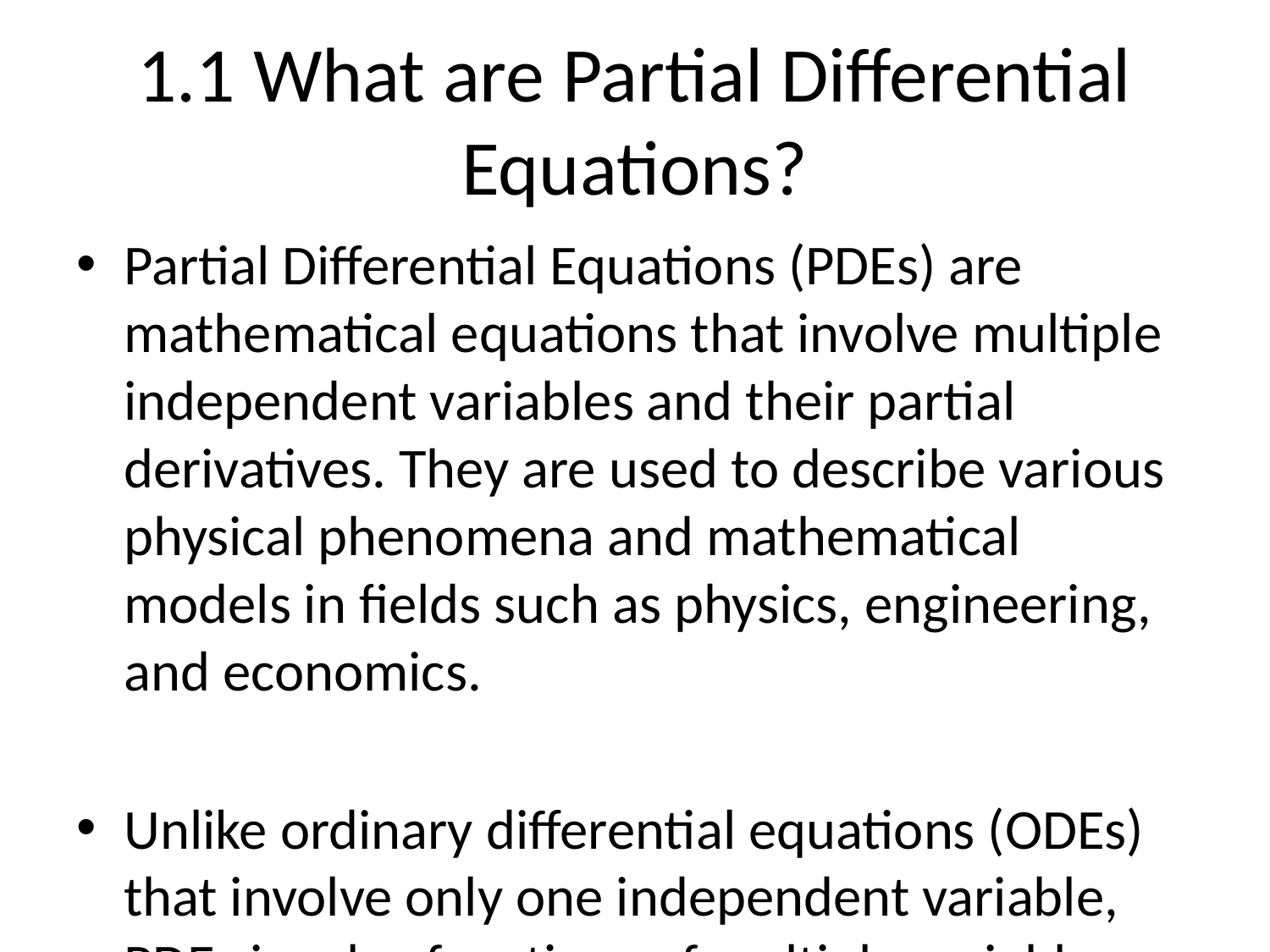

# 1.1 What are Partial Differential Equations?
Partial Differential Equations (PDEs) are mathematical equations that involve multiple independent variables and their partial derivatives. They are used to describe various physical phenomena and mathematical models in fields such as physics, engineering, and economics.

Unlike ordinary differential equations (ODEs) that involve only one independent variable, PDEs involve functions of multiple variables and their partial derivatives. The variables can represent physical quantities such as time, space coordinates, temperature, pressure, etc.

PDEs arise in many real-world problems due to the inherent complexity of describing processes that depend on multiple variables. They provide a powerful mathematical framework for analyzing and predicting the behavior of such systems.

PDEs can be classified into several types based on their form and properties. Some common types of PDEs include elliptic, parabolic, and hyperbolic equations.

- Elliptic PDEs are characterized by their smooth solutions and are used to describe stationary or time-independent phenomena. Examples of elliptic equations include the Laplace equation, Poisson equation, and the Helmholtz equation.

- Parabolic PDEs are used to describe physical phenomena that evolve in time, such as heat conduction or diffusion processes. The most famous example of a parabolic PDE is the heat equation.

- Hyperbolic PDEs describe phenomena that involve wave propagation and are characterized by their ability to transport information. Examples of hyperbolic equations include the wave equation and the telegraph equation.

Solving PDEs can be a challenging task due to their complexity, and analytical solutions are often not available for most real-world problems. Therefore, various numerical methods and approximation techniques are used to obtain approximate solutions.

Some commonly used methods for solving PDEs include finite difference methods, finite element methods, and spectral methods. These methods discretize the domain and convert the PDE into a system of algebraic equations that can be solved numerically.

The applications of PDEs are widespread and diverse. They are used in various fields, including fluid dynamics, solid mechanics, electromagnetics, quantum mechanics, financial mathematics, and image processing, to name just a few.

In summary, PDEs are mathematical equations that involve multiple independent variables and their partial derivatives. They are a powerful tool for modeling and analyzing complex physical phenomena and have applications in numerous scientific and engineering disciplines.